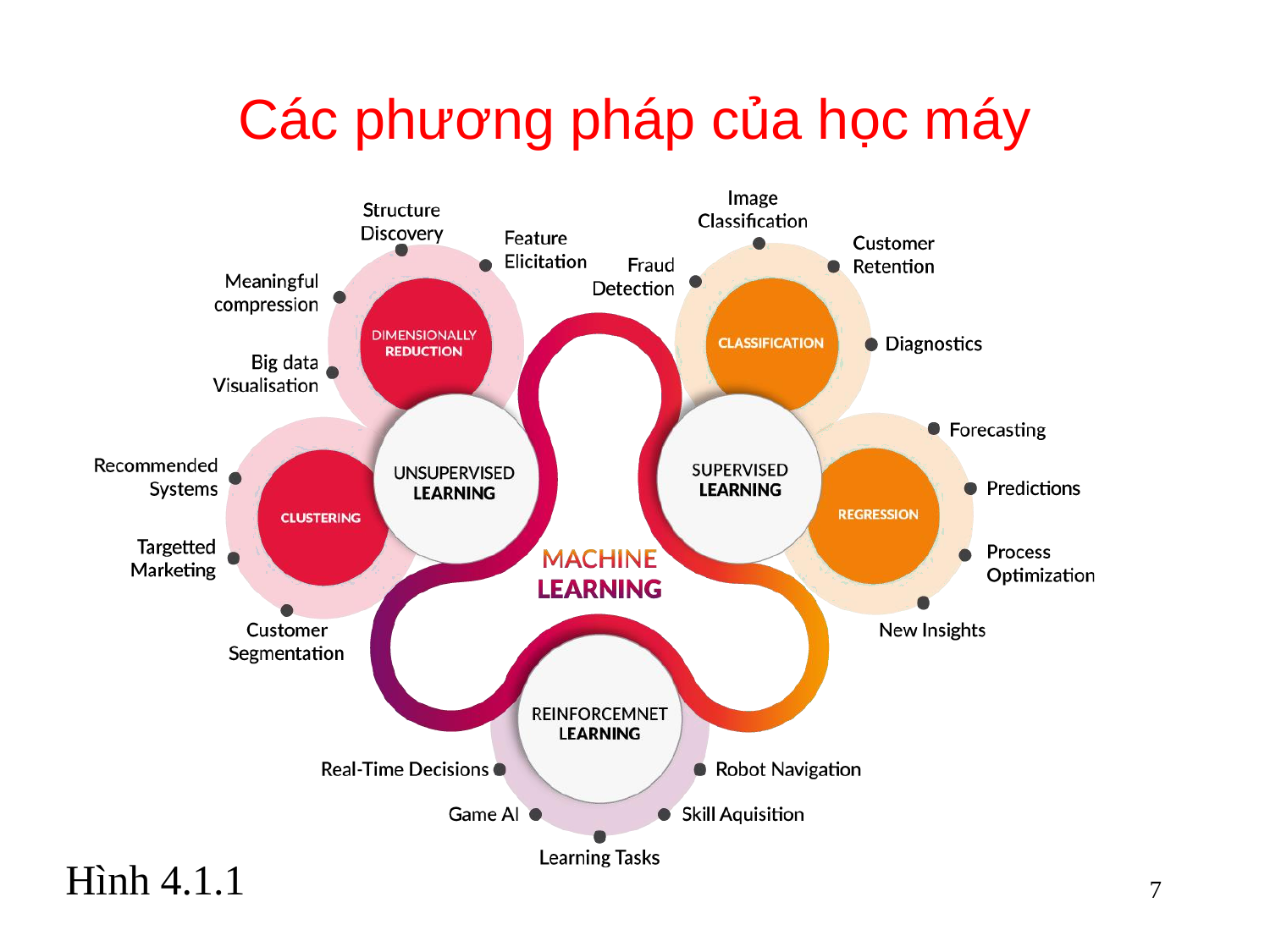

# Các phương pháp của học máy

Hình 4.1.1
7